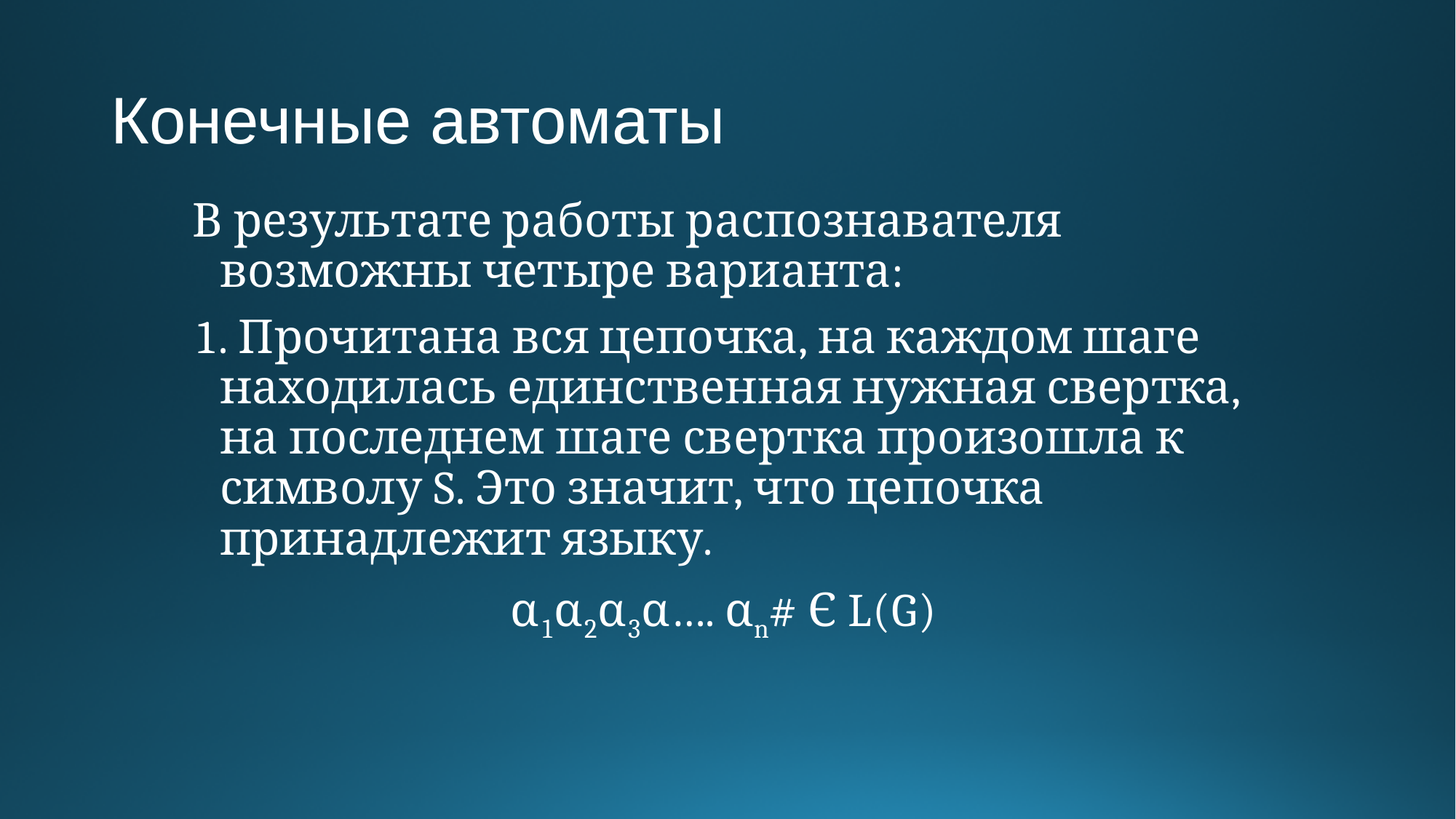

# Конечные автоматы
В результате работы распознавателя возможны четыре варианта:
1. Прочитана вся цепочка, на каждом шаге находилась единственная нужная свертка, на последнем шаге свертка произошла к символу S. Это значит, что цепочка принадлежит языку.
α1α2α3α…. αn# Є L(G)